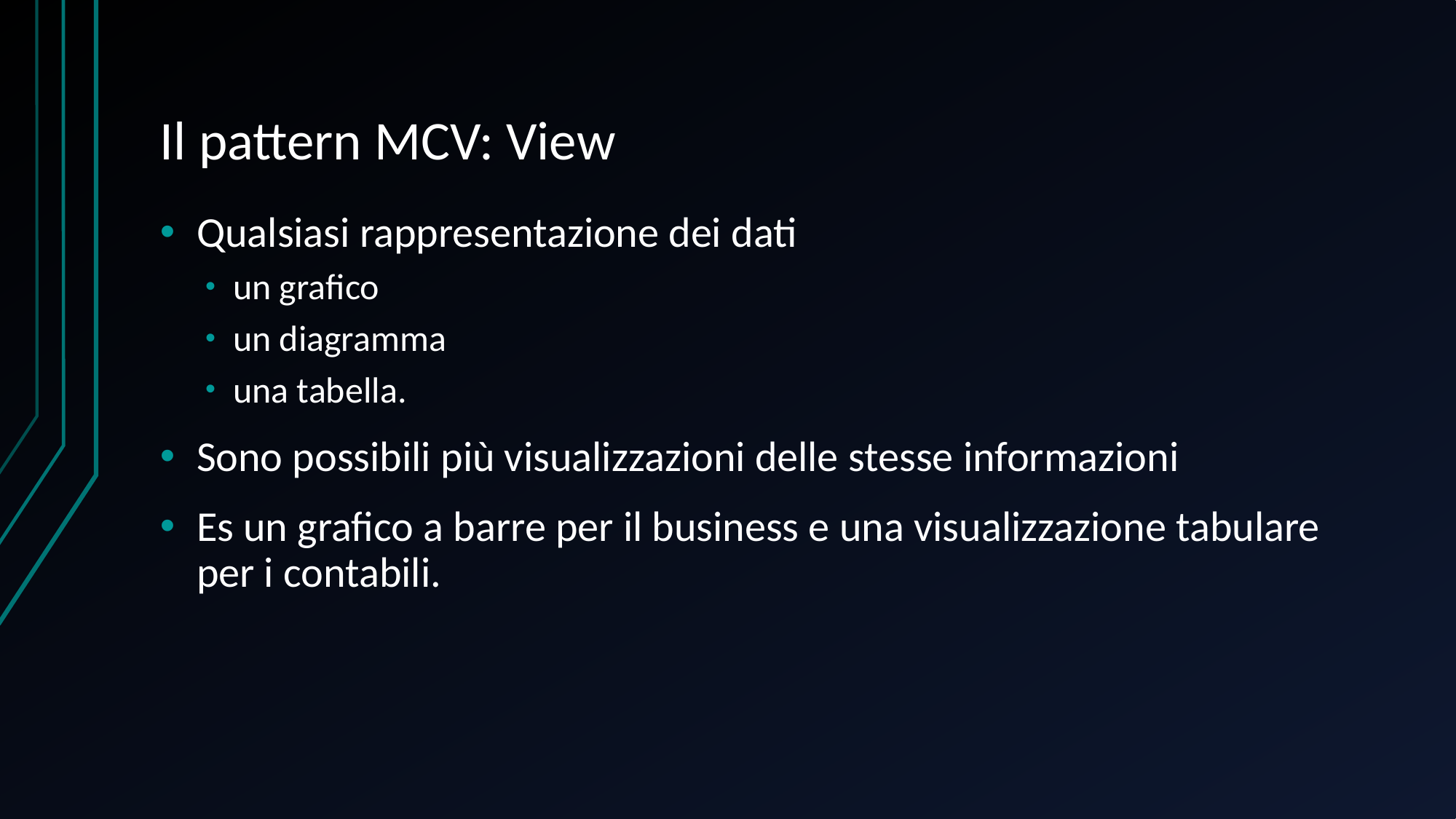

# Il pattern MCV: View
Qualsiasi rappresentazione dei dati
un grafico
un diagramma
una tabella.
Sono possibili più visualizzazioni delle stesse informazioni
Es un grafico a barre per il business e una visualizzazione tabulare per i contabili.